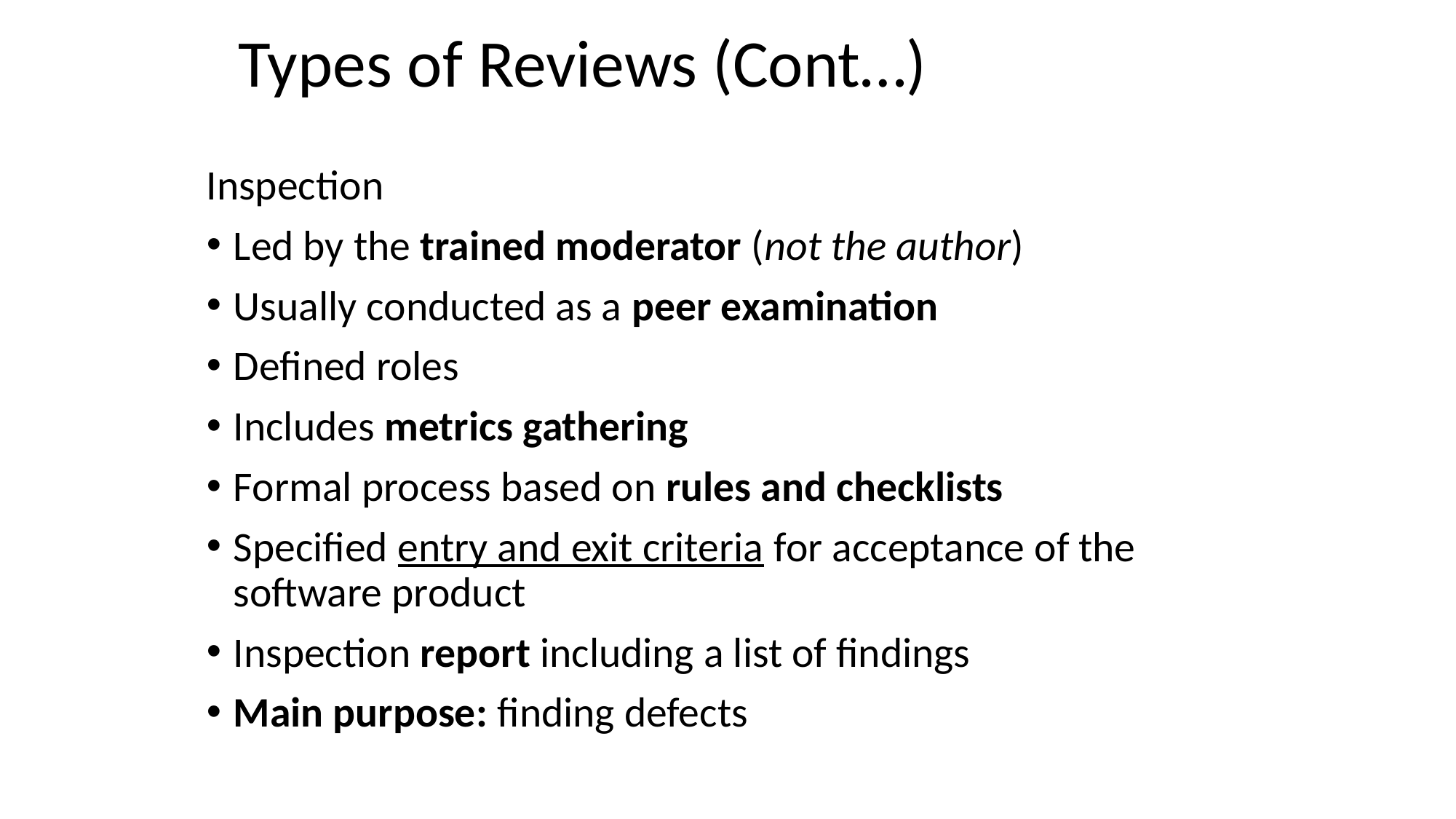

# Types of Reviews (Cont…)
Inspection
Led by the trained moderator (not the author)
Usually conducted as a peer examination
Defined roles
Includes metrics gathering
Formal process based on rules and checklists
Specified entry and exit criteria for acceptance of the software product
Inspection report including a list of findings
Main purpose: finding defects
11